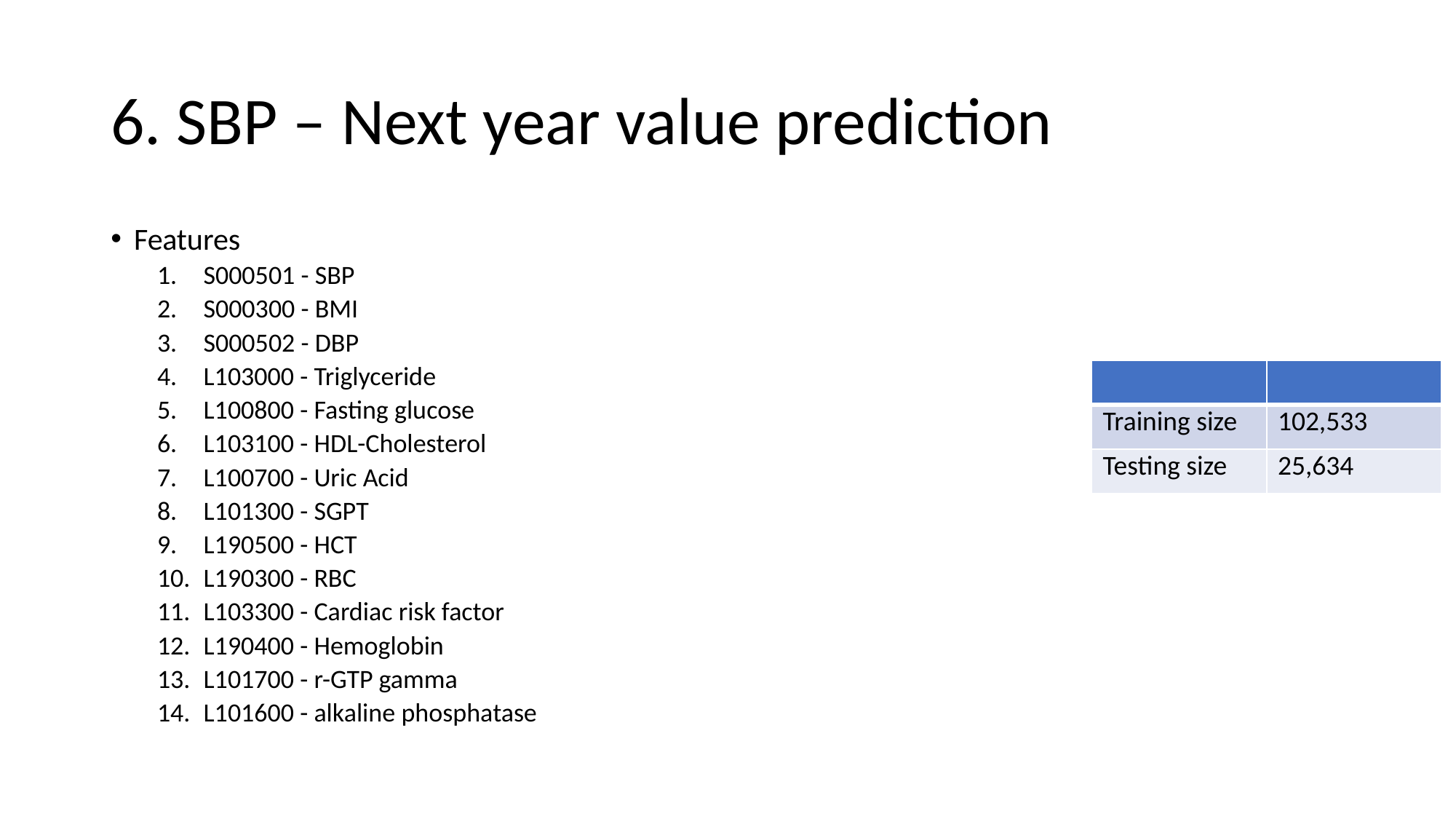

# 6. SBP – Next year value prediction
Features
S000501 - SBP
S000300 - BMI
S000502 - DBP
L103000 - Triglyceride
L100800 - Fasting glucose
L103100 - HDL-Cholesterol
L100700 - Uric Acid
L101300 - SGPT
L190500 - HCT
L190300 - RBC
L103300 - Cardiac risk factor
L190400 - Hemoglobin
L101700 - r-GTP gamma
L101600 - alkaline phosphatase
|  |  |
| --- | --- |
| Training size | 102,533 |
| Testing size | 25,634 |